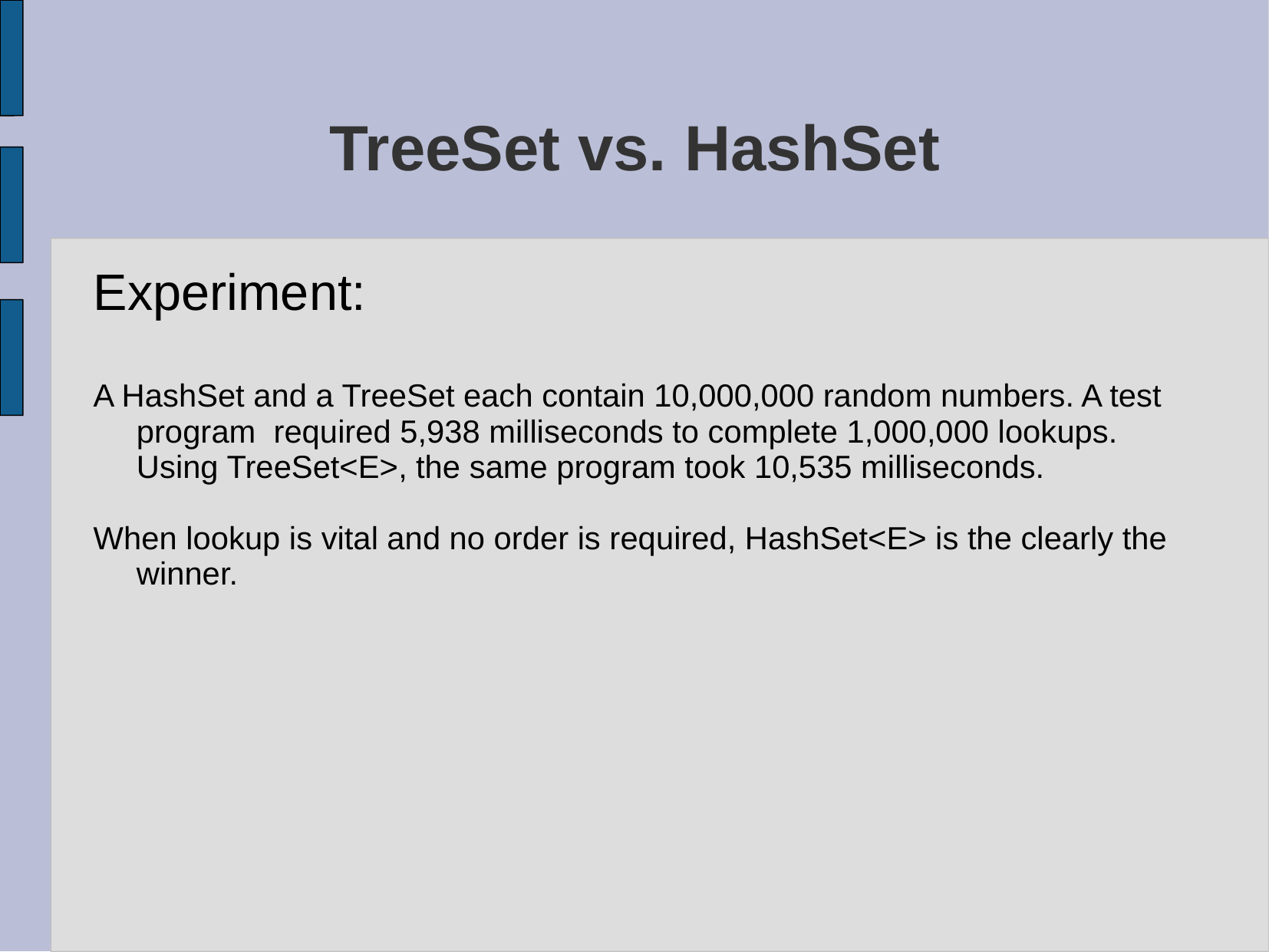

# TreeSet vs. HashSet
Experiment:

A HashSet and a TreeSet each contain 10,000,000 random numbers. A test  program  required 5,938 milliseconds to complete 1,000,000 lookups.  Using TreeSet<E>, the same program took 10,535 milliseconds.

When lookup is vital and no order is required, HashSet<E> is the clearly the winner.